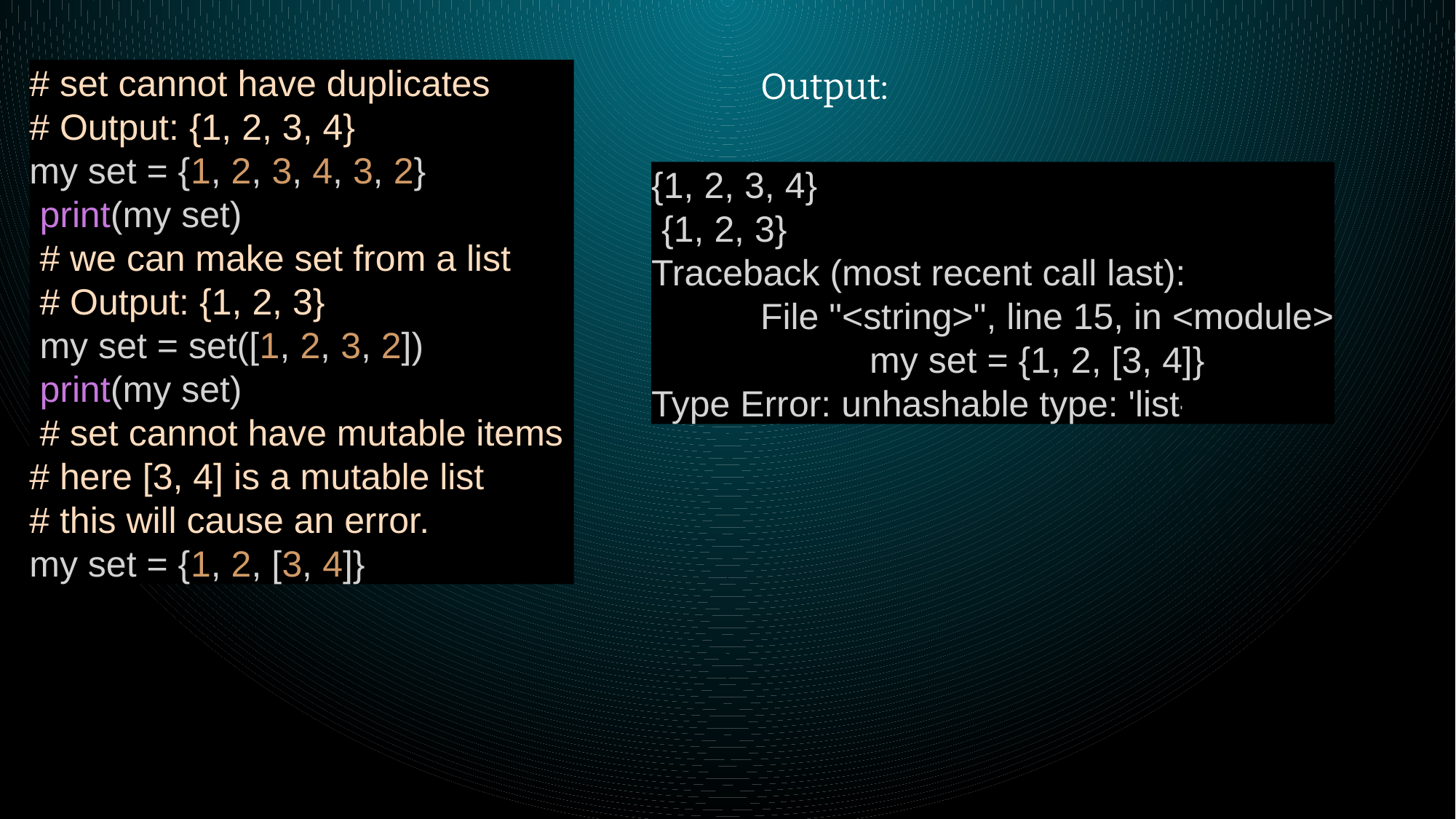

# set cannot have duplicates
# Output: {1, 2, 3, 4}
my set = {1, 2, 3, 4, 3, 2}
 print(my set)
 # we can make set from a list
 # Output: {1, 2, 3}
 my set = set([1, 2, 3, 2])
 print(my set)
 # set cannot have mutable items
# here [3, 4] is a mutable list
# this will cause an error.
my set = {1, 2, [3, 4]}
Output:

{1, 2, 3, 4}
 {1, 2, 3}
Traceback (most recent call last):
 	File "<string>", line 15, in <module>
 		my set = {1, 2, [3, 4]}
Type Error: unhashable type: 'list'